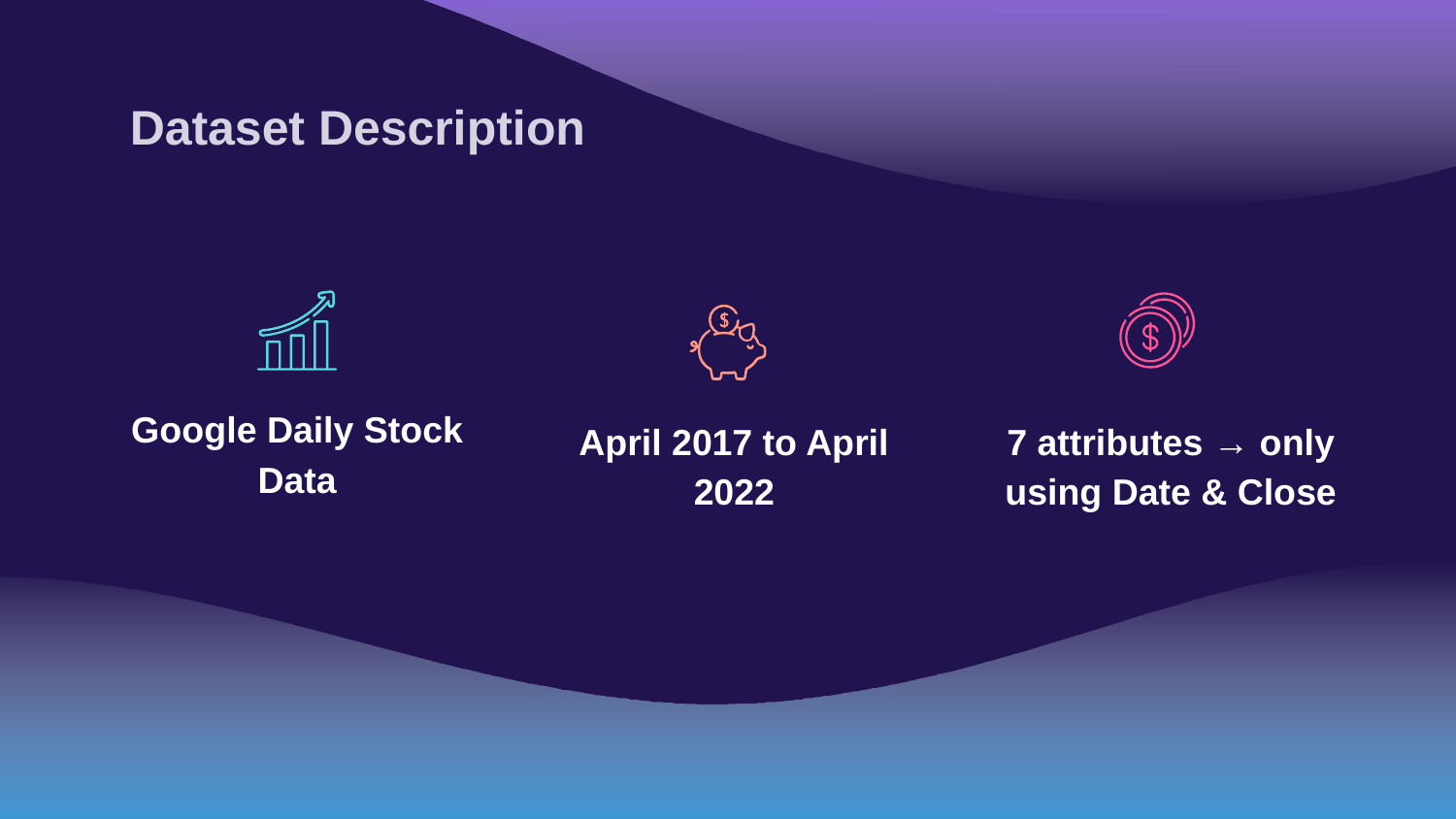

# Dataset Description

Google Daily Stock Data
April 2017 to April 2022
7 attributes → only using Date & Close